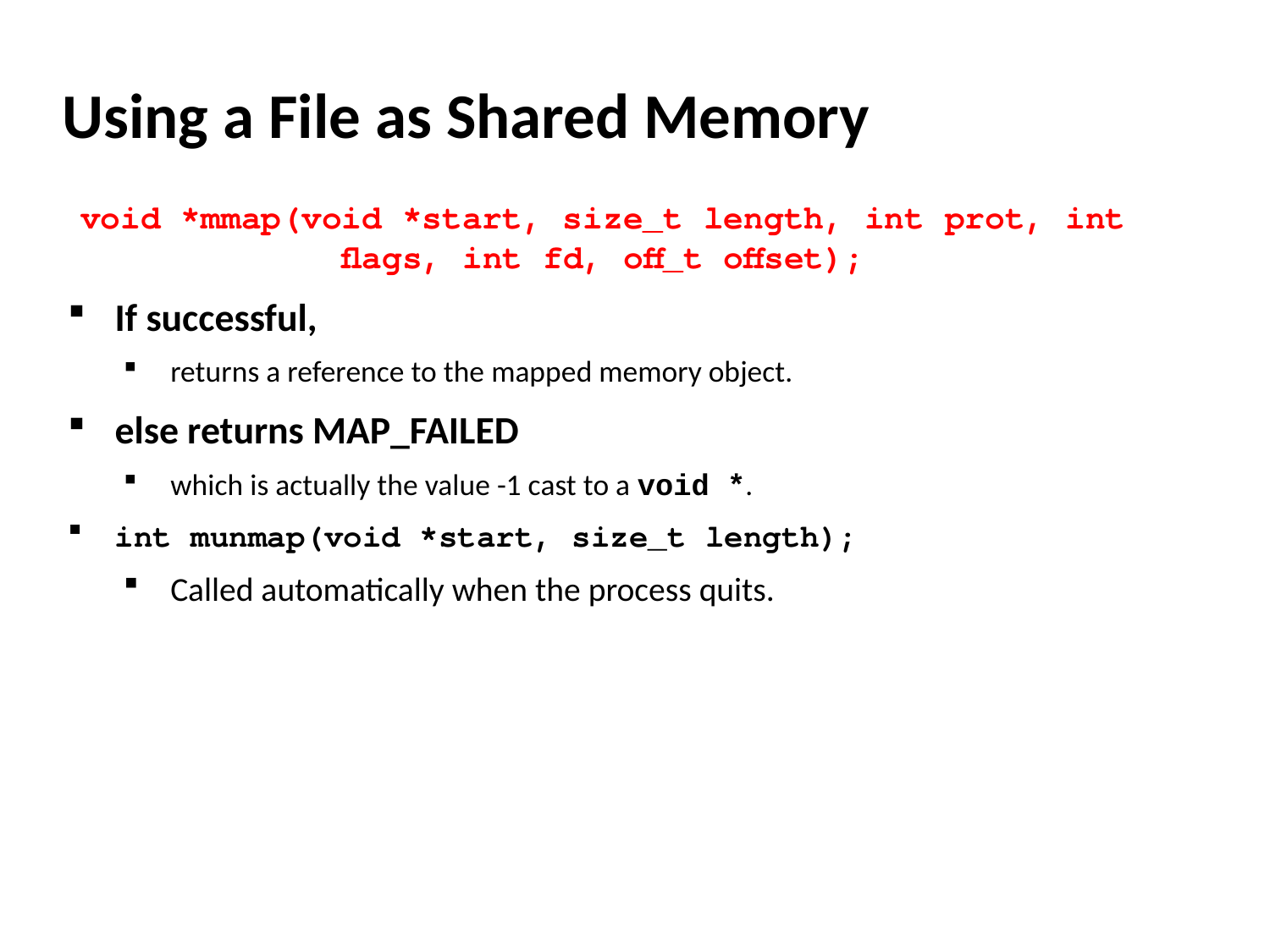

# Using a File as Shared Memory
void *mmap(void *start, size_t length, int prot, int flags, int fd, off_t offset);
If successful,
returns a reference to the mapped memory object.
else returns MAP_FAILED
which is actually the value -1 cast to a void *.
int munmap(void *start, size_t length);
Called automatically when the process quits.